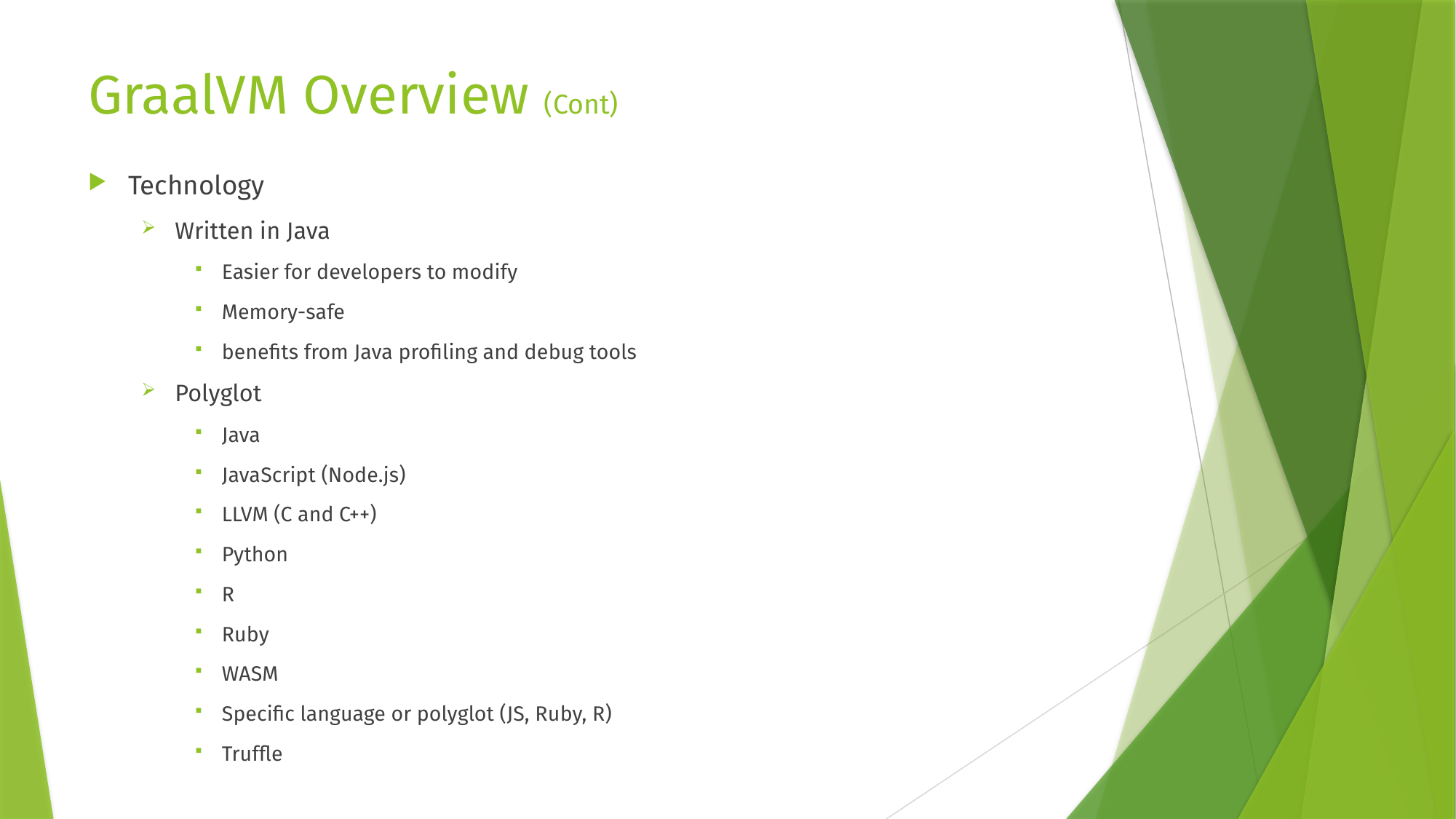

# GraalVM Overview (Cont)
Technology
Written in Java
Easier for developers to modify
Memory-safe
benefits from Java profiling and debug tools
Polyglot
Java
JavaScript (Node.js)
LLVM (C and C++)
Python
R
Ruby
WASM
Specific language or polyglot (JS, Ruby, R)
Truffle